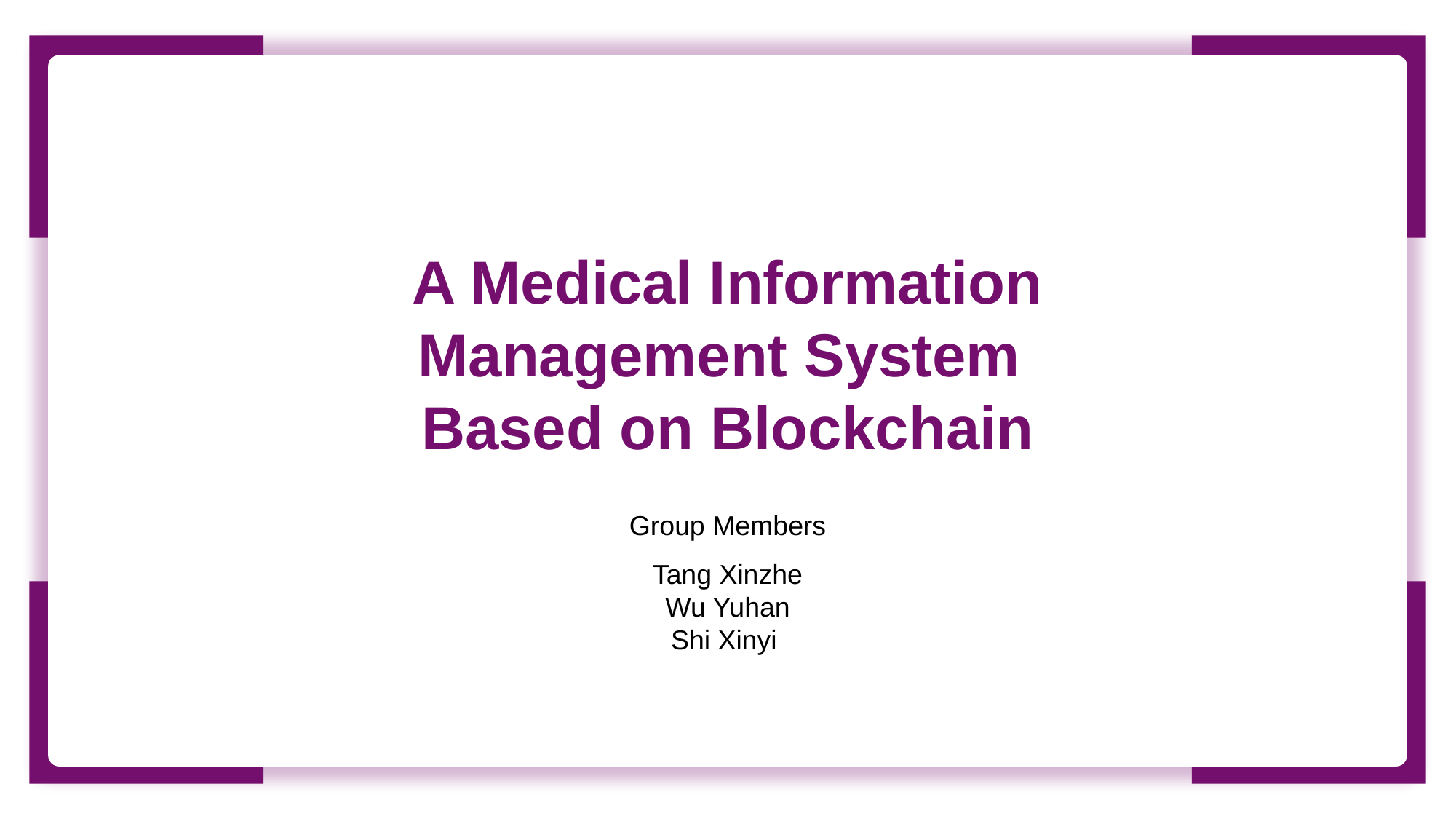

A Medical Information Management System
Based on Blockchain
Group Members

Tang Xinzhe
Wu Yuhan
Shi Xinyi